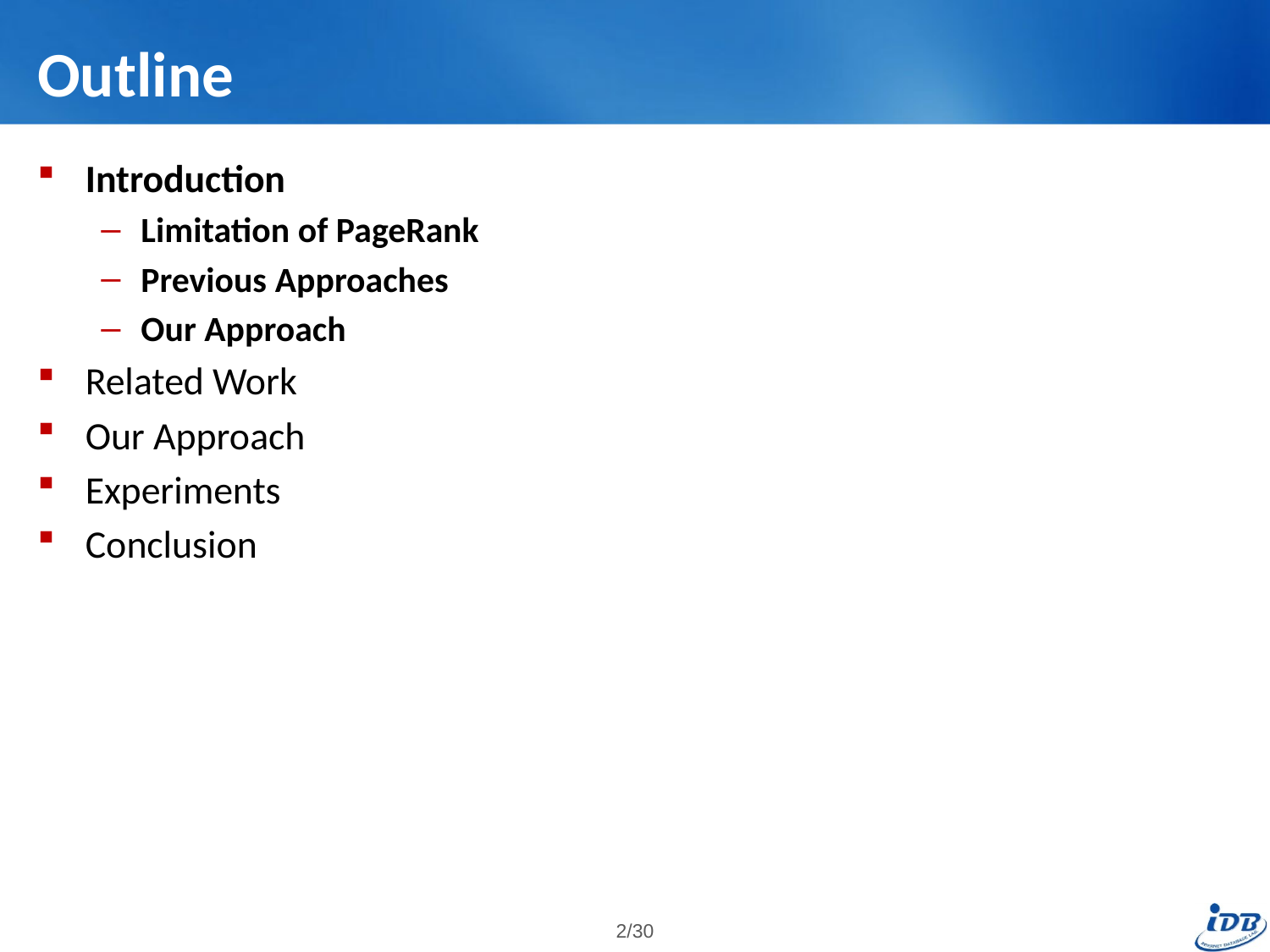

# Outline
Introduction
Limitation of PageRank
Previous Approaches
Our Approach
Related Work
Our Approach
Experiments
Conclusion